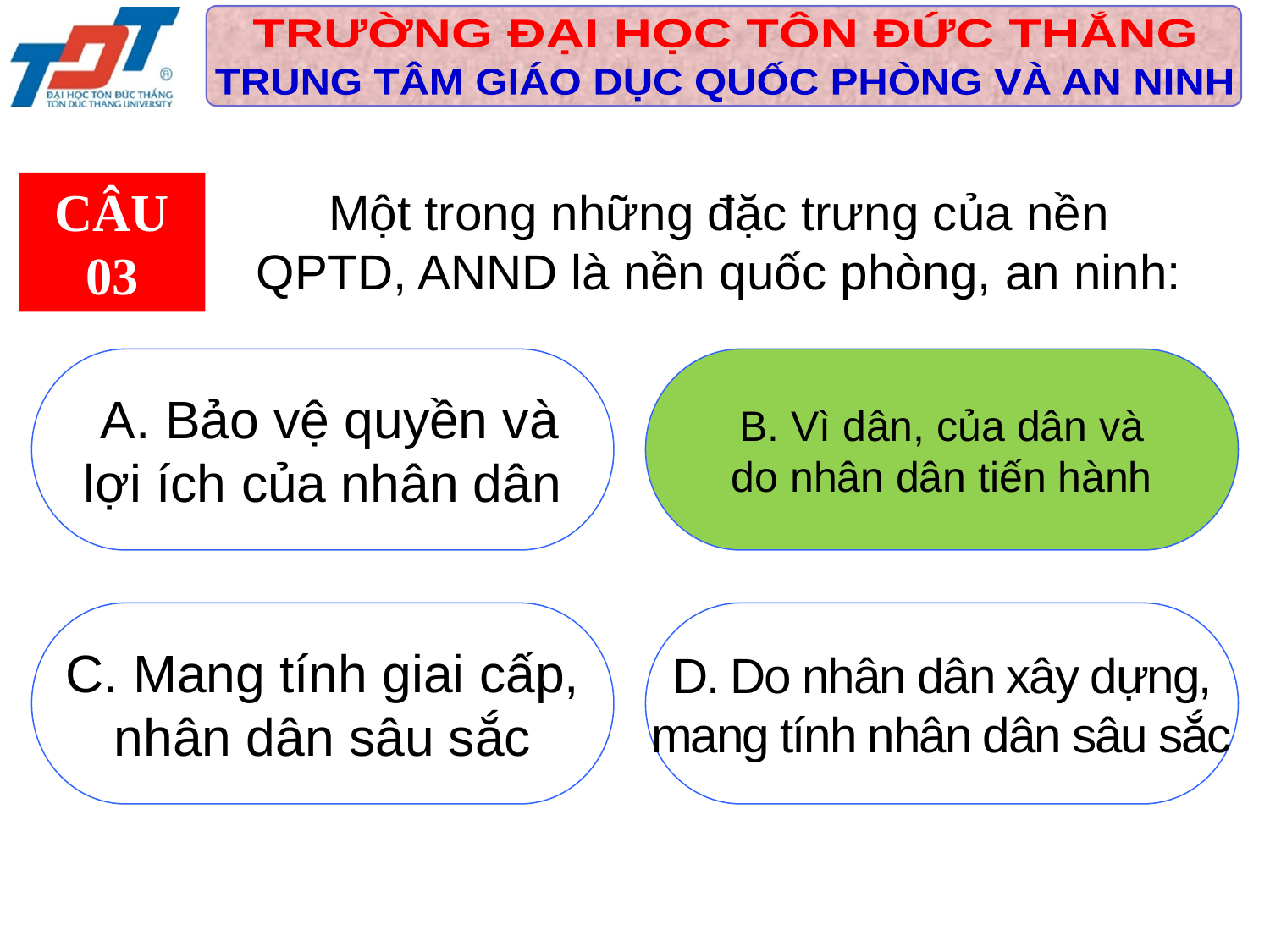

CÂU 03
Một trong những đặc trưng của nền
QPTD, ANND là nền quốc phòng, an ninh:
 A. Bảo vệ quyền và
lợi ích của nhân dân
B. Vì dân, của dân và
do nhân dân tiến hành
 C. Mang tính giai cấp,
nhân dân sâu sắc
 D. Do nhân dân xây dựng,
mang tính nhân dân sâu sắc